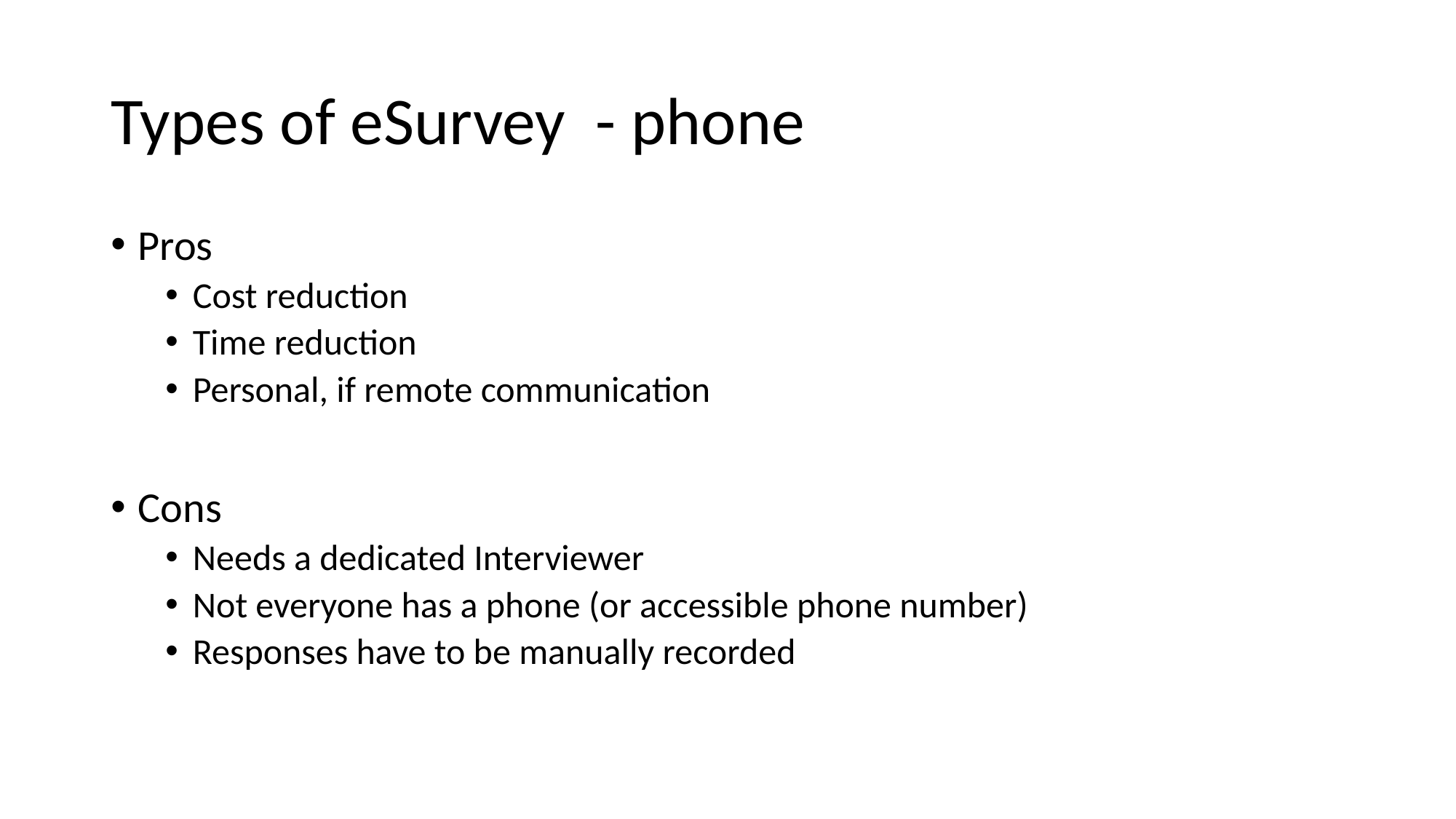

# Types of eSurvey  - phone
Pros
Cost reduction
Time reduction
Personal, if remote communication

Cons
Needs a dedicated Interviewer
Not everyone has a phone (or accessible phone number)
Responses have to be manually recorded